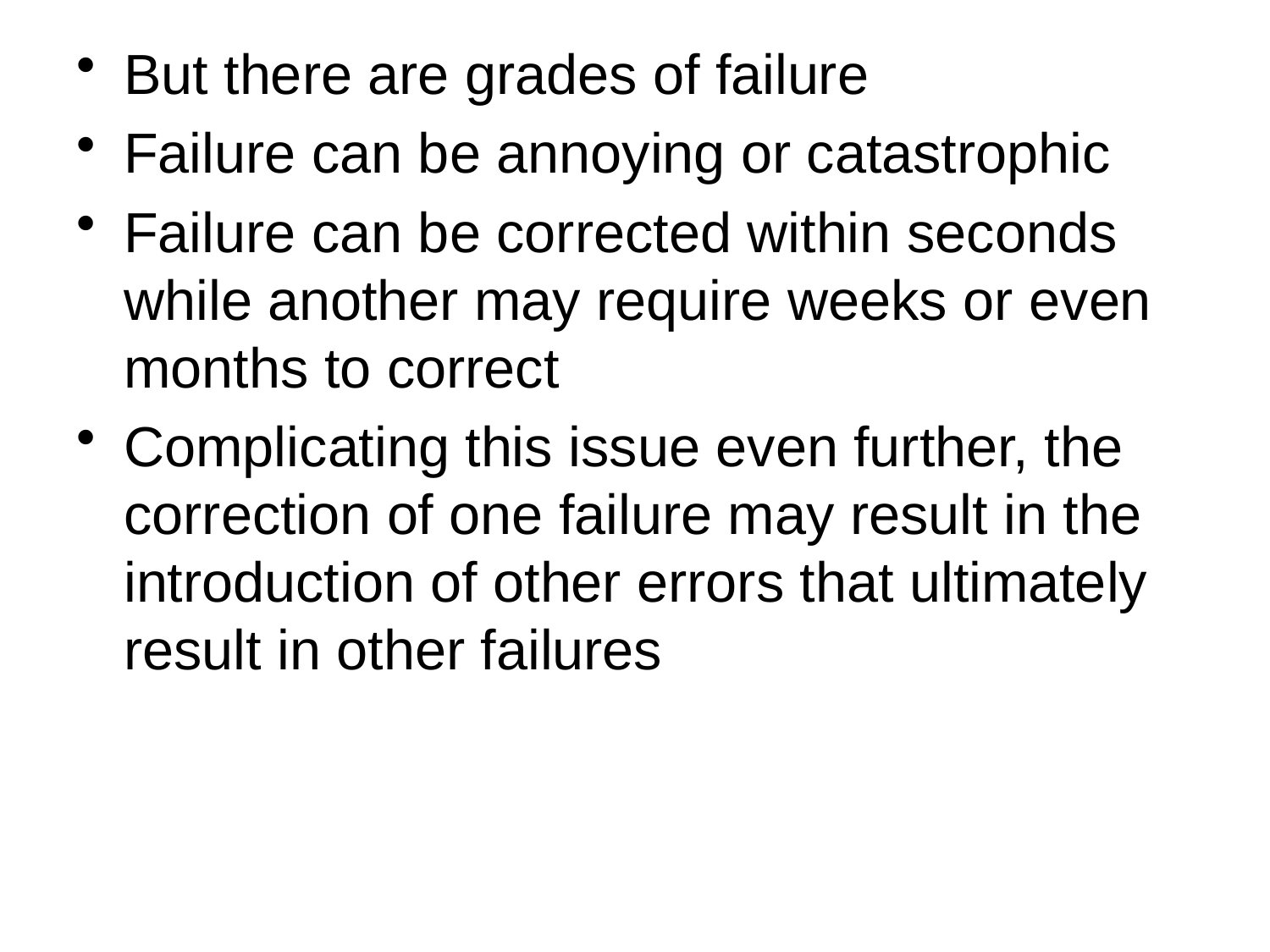

But there are grades of failure
Failure can be annoying or catastrophic
Failure can be corrected within seconds while another may require weeks or even months to correct
Complicating this issue even further, the correction of one failure may result in the introduction of other errors that ultimately result in other failures